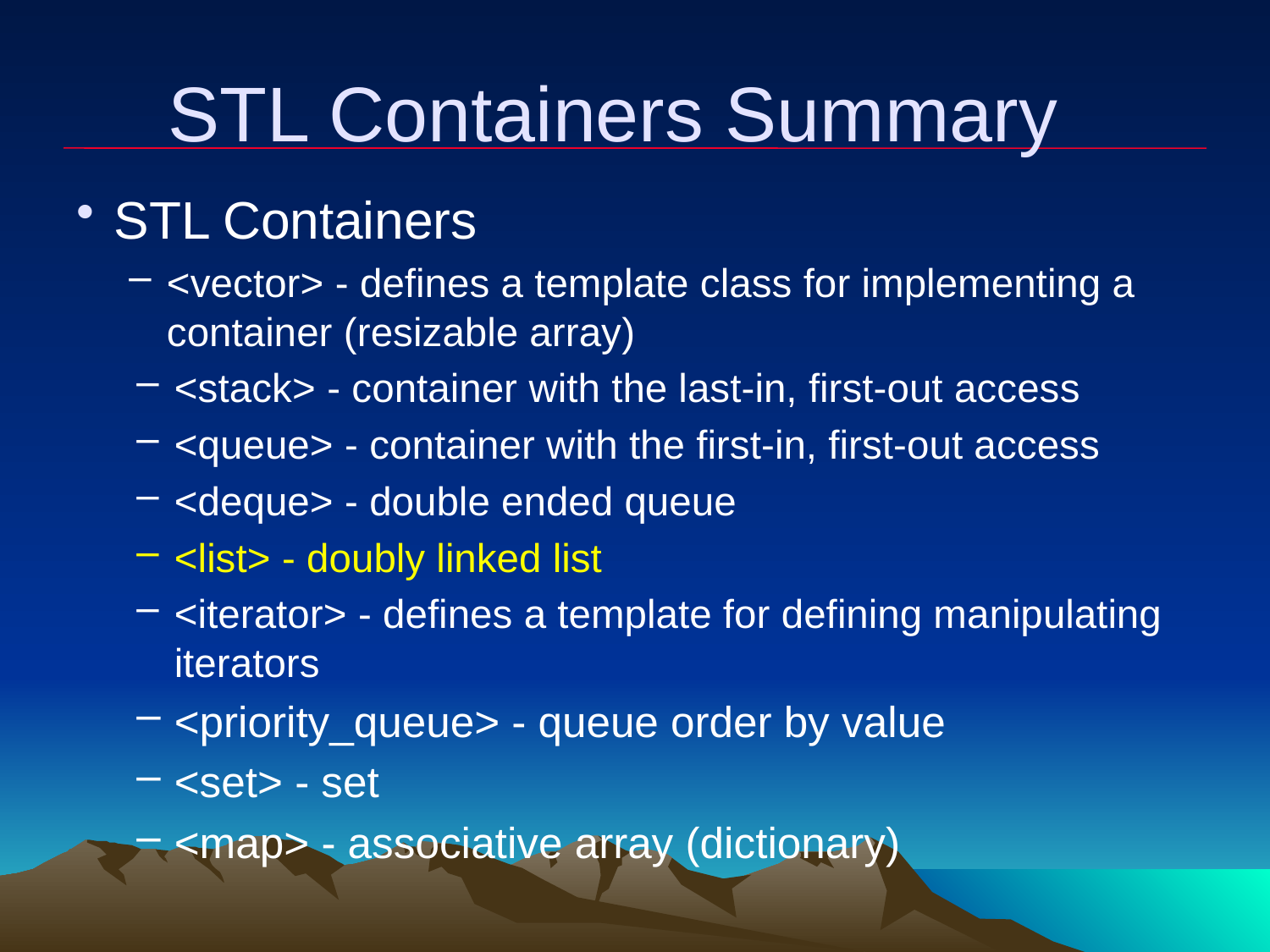

# STL Containers Summary
STL Containers
<vector> - defines a template class for implementing a container (resizable array)
<stack> - container with the last-in, first-out access
<queue> - container with the first-in, first-out access
<deque> - double ended queue
<list> - doubly linked list
<iterator> - defines a template for defining manipulating iterators
<priority_queue> - queue order by value
<set> - set
<map> - associative array (dictionary)